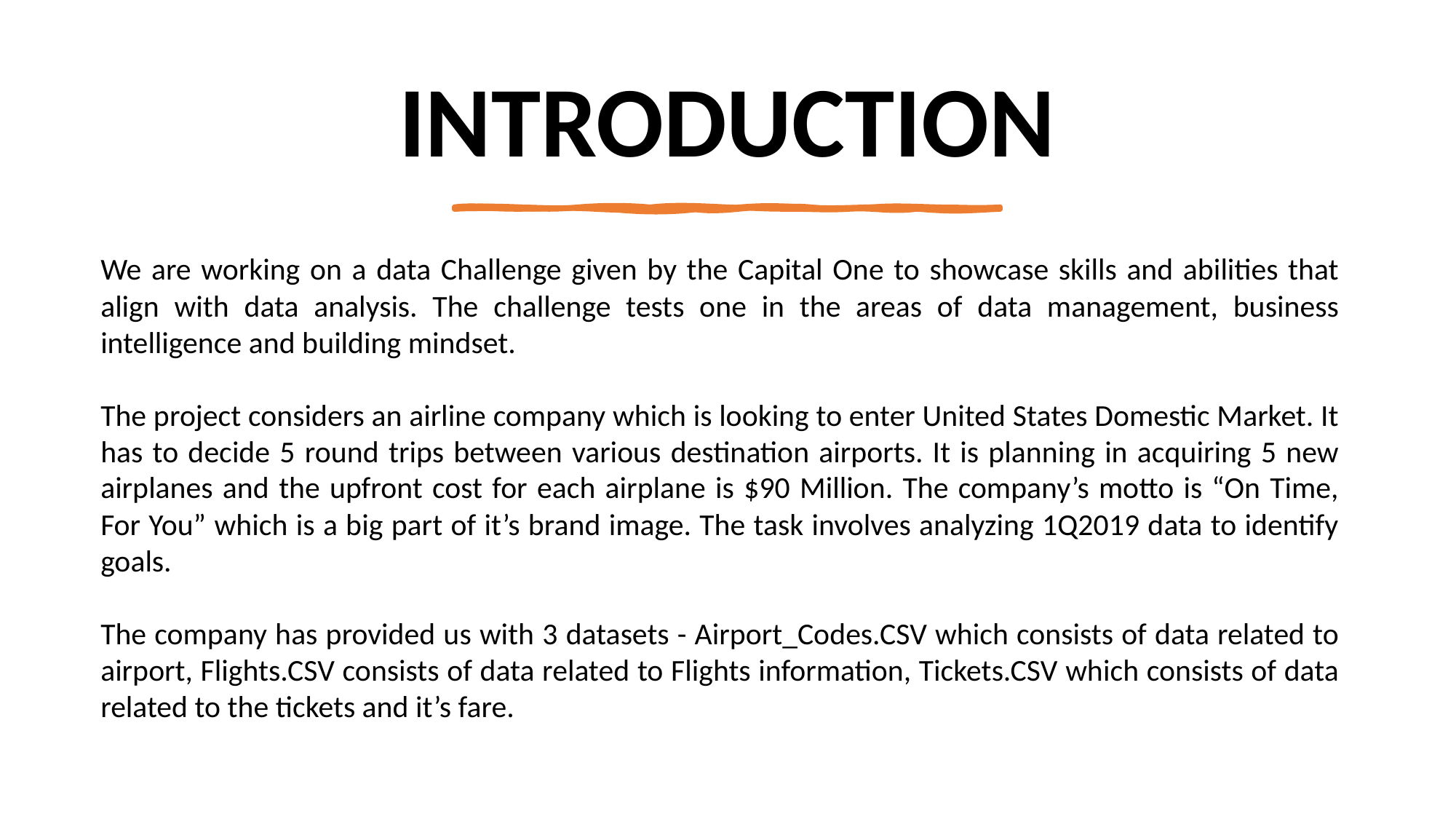

# INTRODUCTION

We are working on a data Challenge given by the Capital One to showcase skills and abilities that align with data analysis. The challenge tests one in the areas of data management, business intelligence and building mindset.

The project considers an airline company which is looking to enter United States Domestic Market. It has to decide 5 round trips between various destination airports. It is planning in acquiring 5 new airplanes and the upfront cost for each airplane is $90 Million. The company’s motto is “On Time, For You” which is a big part of it’s brand image. The task involves analyzing 1Q2019 data to identify goals.

The company has provided us with 3 datasets - Airport_Codes.CSV which consists of data related to airport, Flights.CSV consists of data related to Flights information, Tickets.CSV which consists of data related to the tickets and it’s fare.